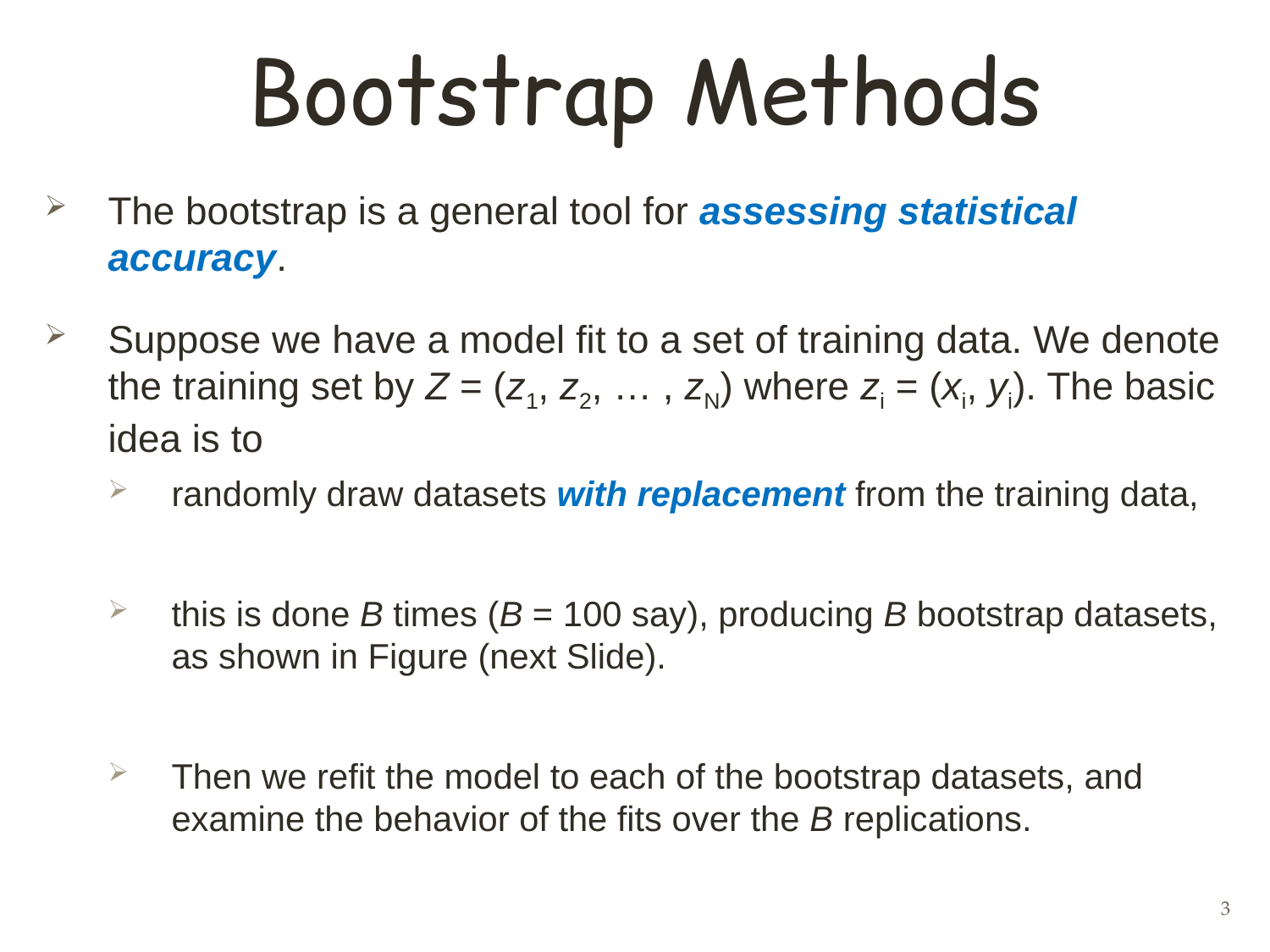

# Bootstrap Methods
The bootstrap is a general tool for assessing statistical accuracy.
Suppose we have a model fit to a set of training data. We denote the training set by Z = (z1, z2, … , zN) where zi = (xi, yi). The basic idea is to
randomly draw datasets with replacement from the training data,

this is done B times (B = 100 say), producing B bootstrap datasets, as shown in Figure (next Slide).

Then we refit the model to each of the bootstrap datasets, and examine the behavior of the fits over the B replications.

3